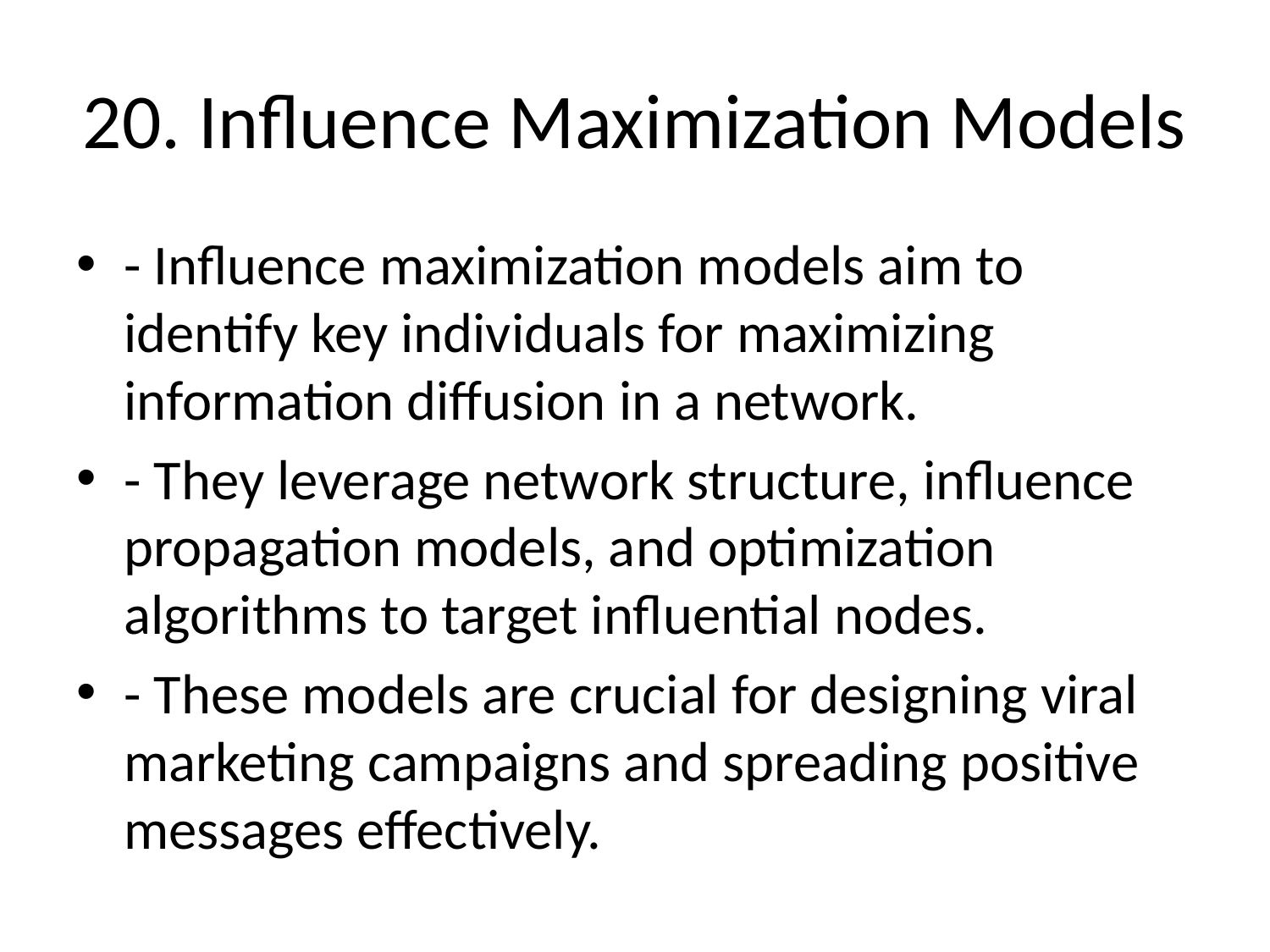

# 20. Influence Maximization Models
- Influence maximization models aim to identify key individuals for maximizing information diffusion in a network.
- They leverage network structure, influence propagation models, and optimization algorithms to target influential nodes.
- These models are crucial for designing viral marketing campaigns and spreading positive messages effectively.